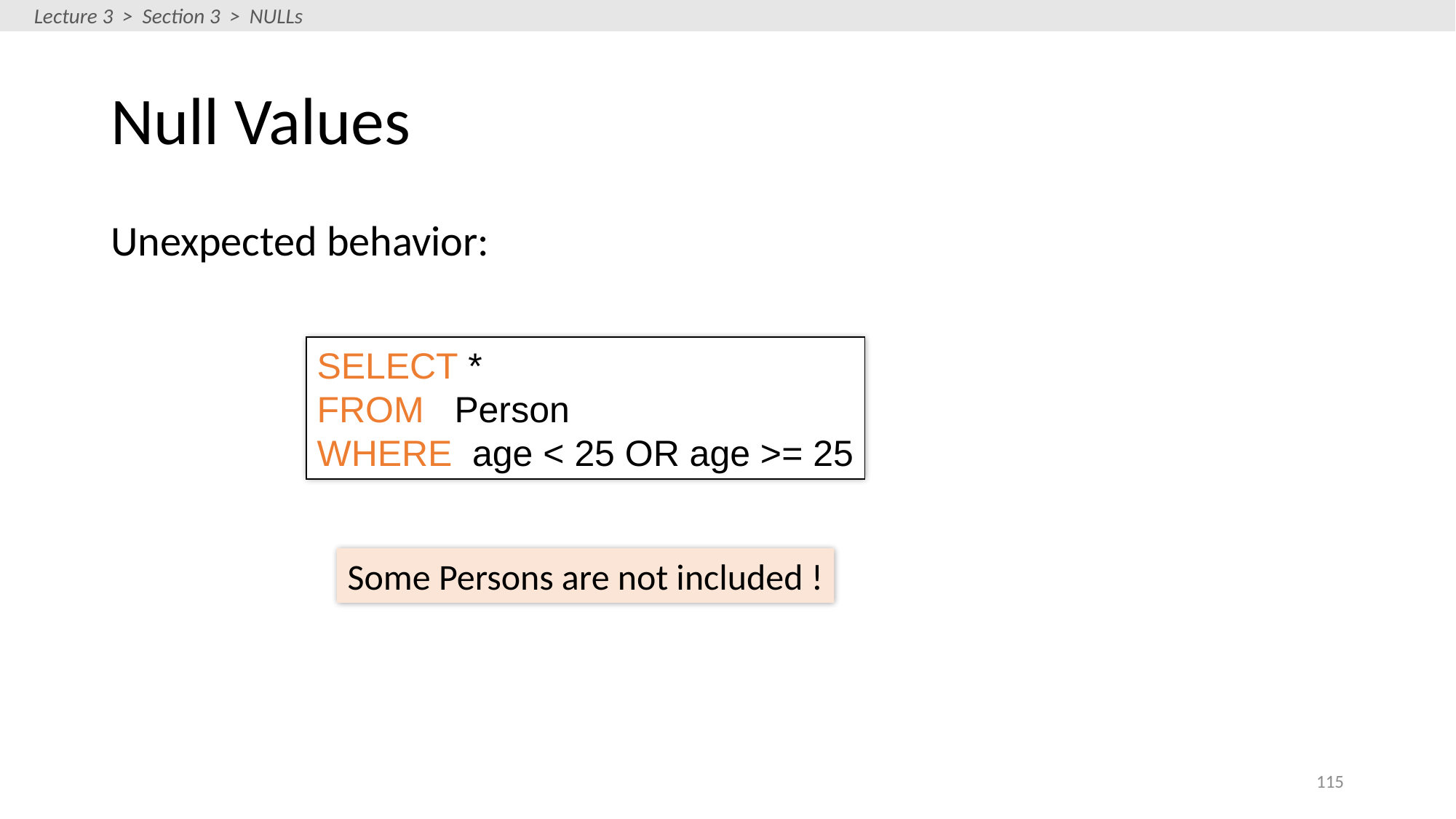

Lecture 3  >  Section 3  >  NULLs
# Null Values
Unexpected behavior:

SELECT *
FROM   Person
WHERE  age < 25 OR age >= 25
Some Persons are not included !
115